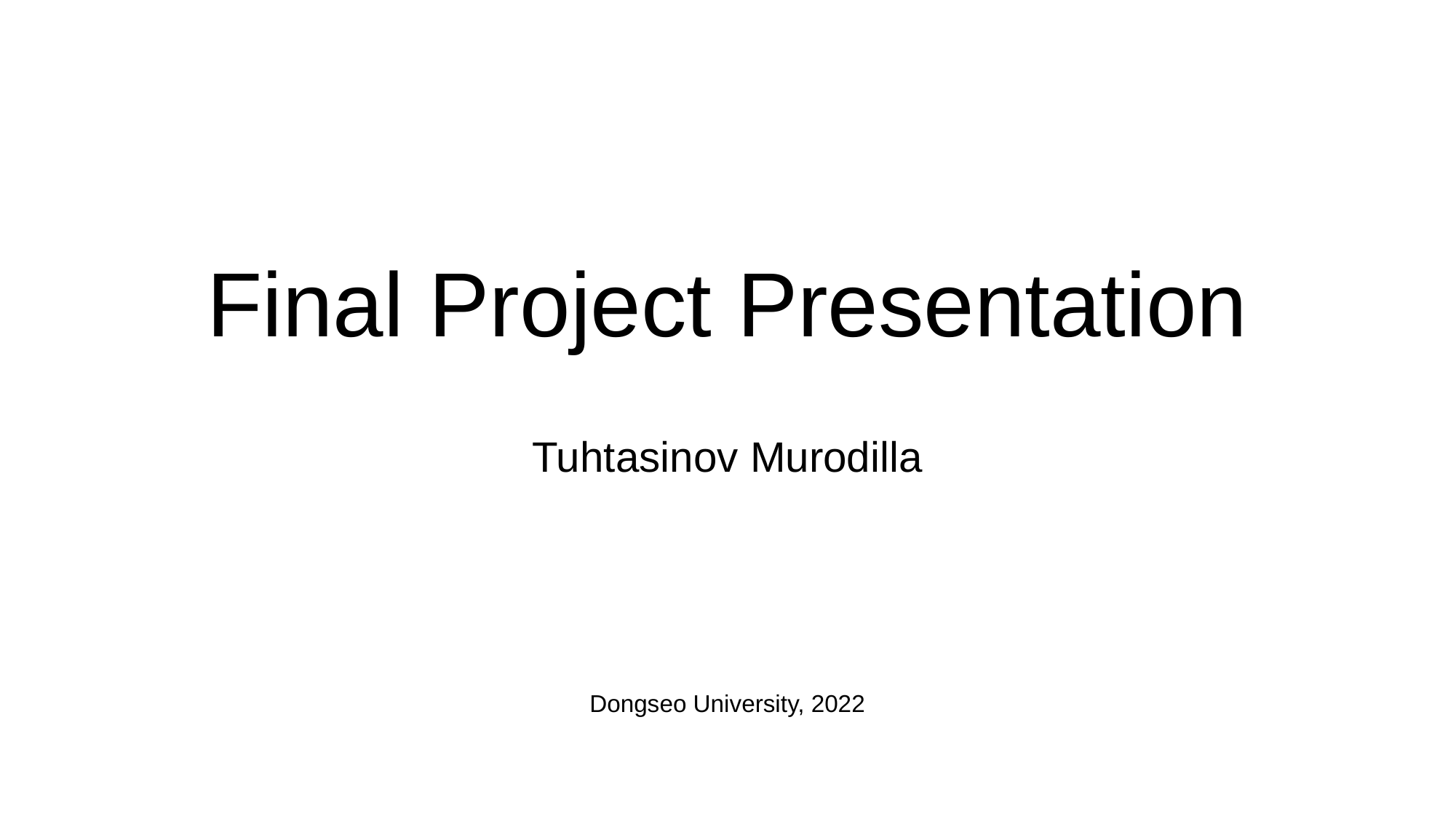

# Final Project Presentation
Tuhtasinov Murodilla

Dongseo University, 2022